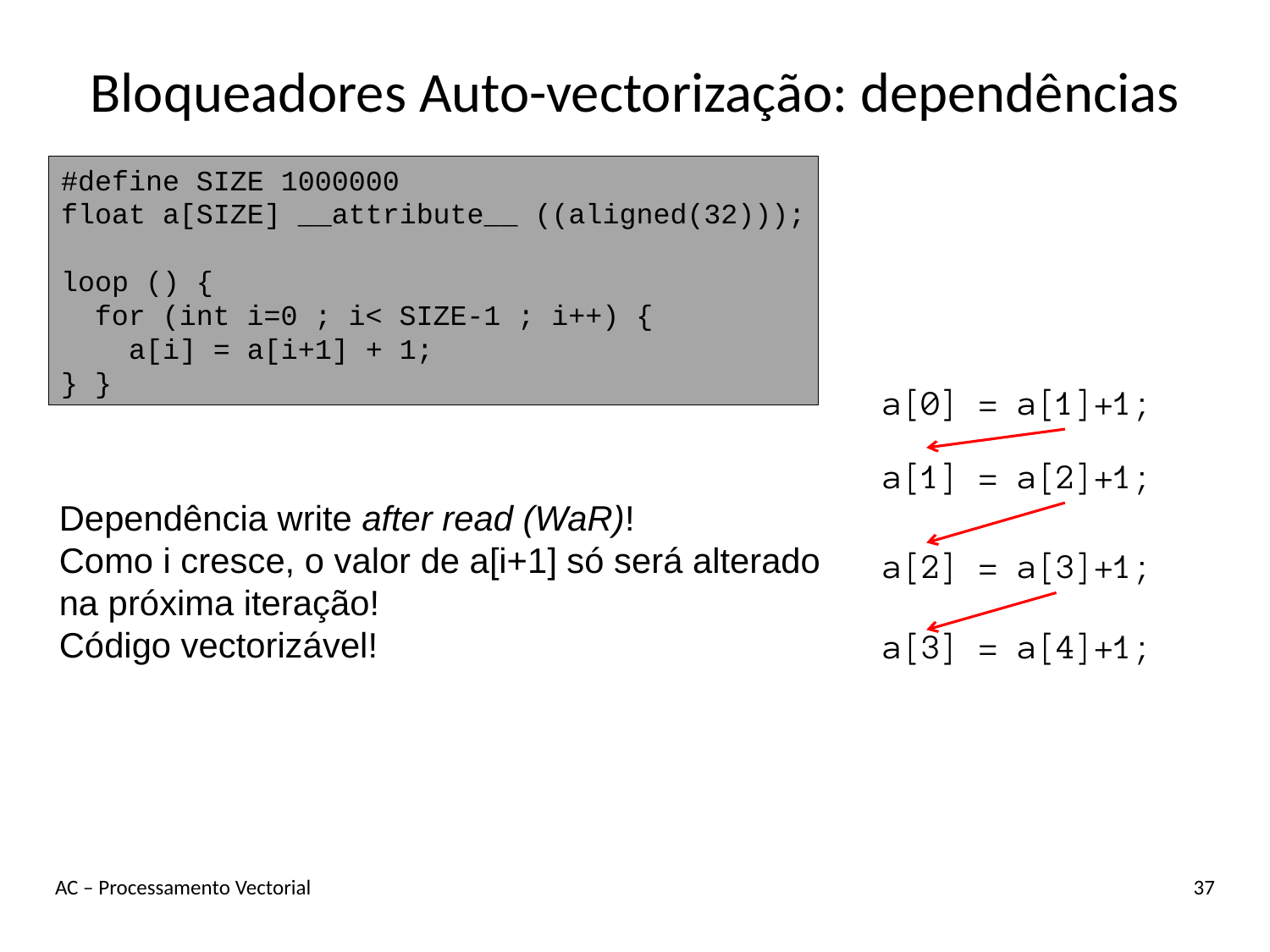

# Bloqueadores Auto-vectorização: dependências
#define SIZE 1000000
float a[SIZE] __attribute__ ((aligned(32)));

loop () {
  for (int i=0 ; i< SIZE-1 ; i++) {
    a[i] = a[i+1] + 1;
} }
a[0] = a[1]+1;
a[1] = a[2]+1;
a[2] = a[3]+1;
a[3] = a[4]+1;
Dependência write after read (WaR)!
Como i cresce, o valor de a[i+1] só será alterado na próxima iteração!
Código vectorizável!
AC – Processamento Vectorial
37